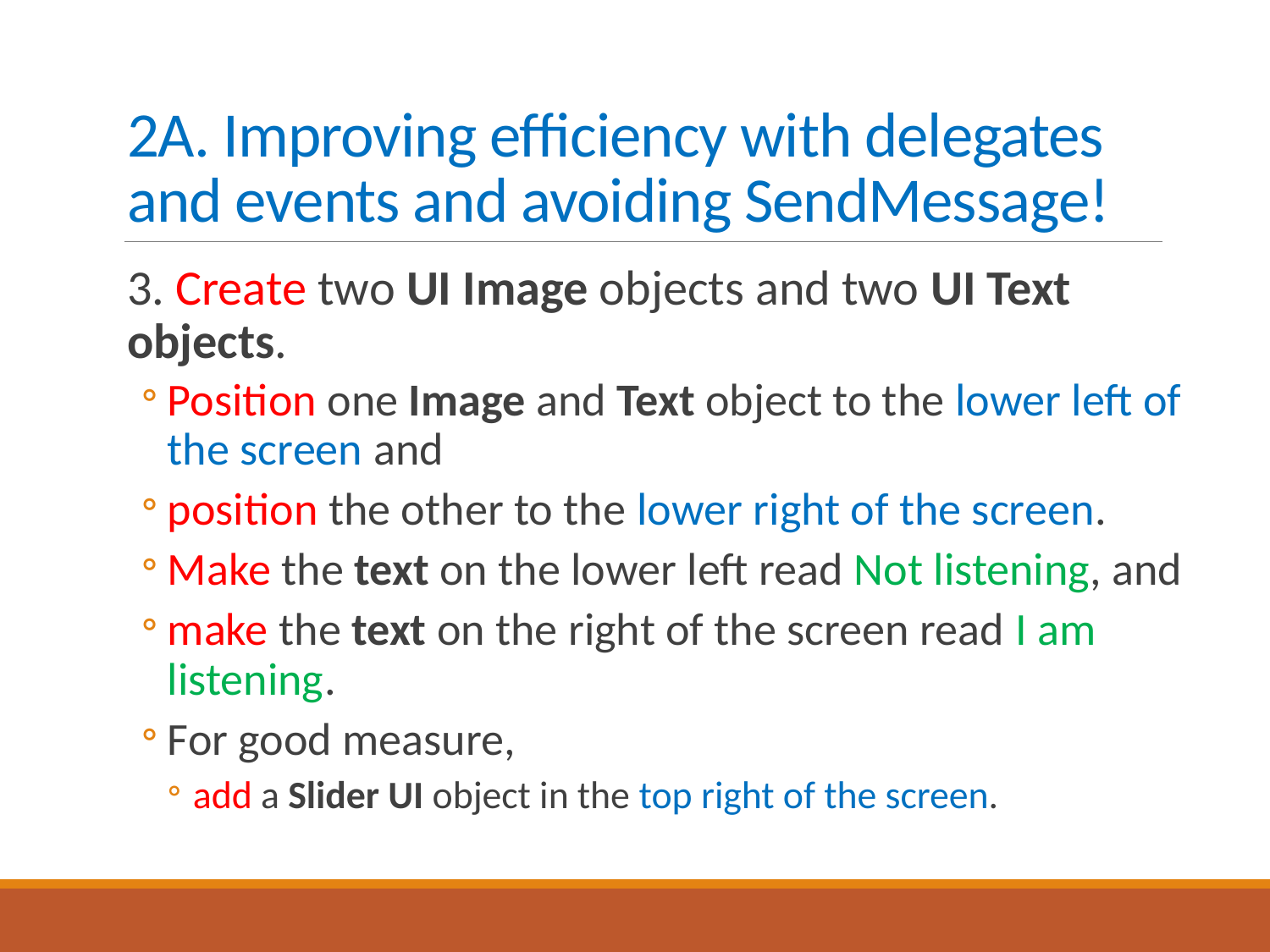

# 2A. Improving efficiency with delegates and events and avoiding SendMessage!
3. Create two UI Image objects and two UI Text objects.
Position one Image and Text object to the lower left of the screen and
position the other to the lower right of the screen.
Make the text on the lower left read Not listening, and
make the text on the right of the screen read I am listening.
For good measure,
add a Slider UI object in the top right of the screen.